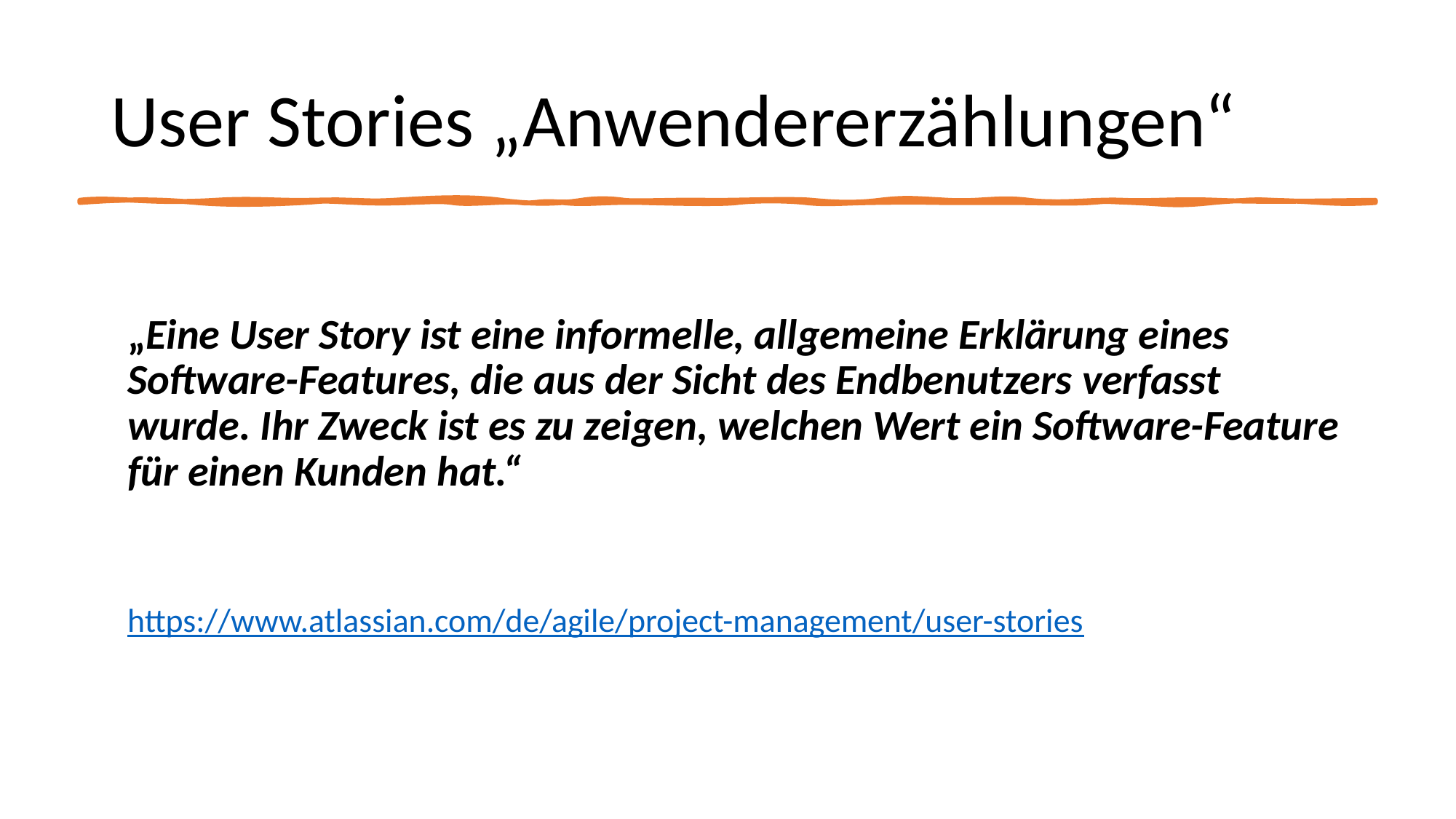

# User Stories „Anwendererzählungen“

„Eine User Story ist eine informelle, allgemeine Erklärung eines Software-Features, die aus der Sicht des Endbenutzers verfasst wurde. Ihr Zweck ist es zu zeigen, welchen Wert ein Software-Feature für einen Kunden hat.“

https://www.atlassian.com/de/agile/project-management/user-stories